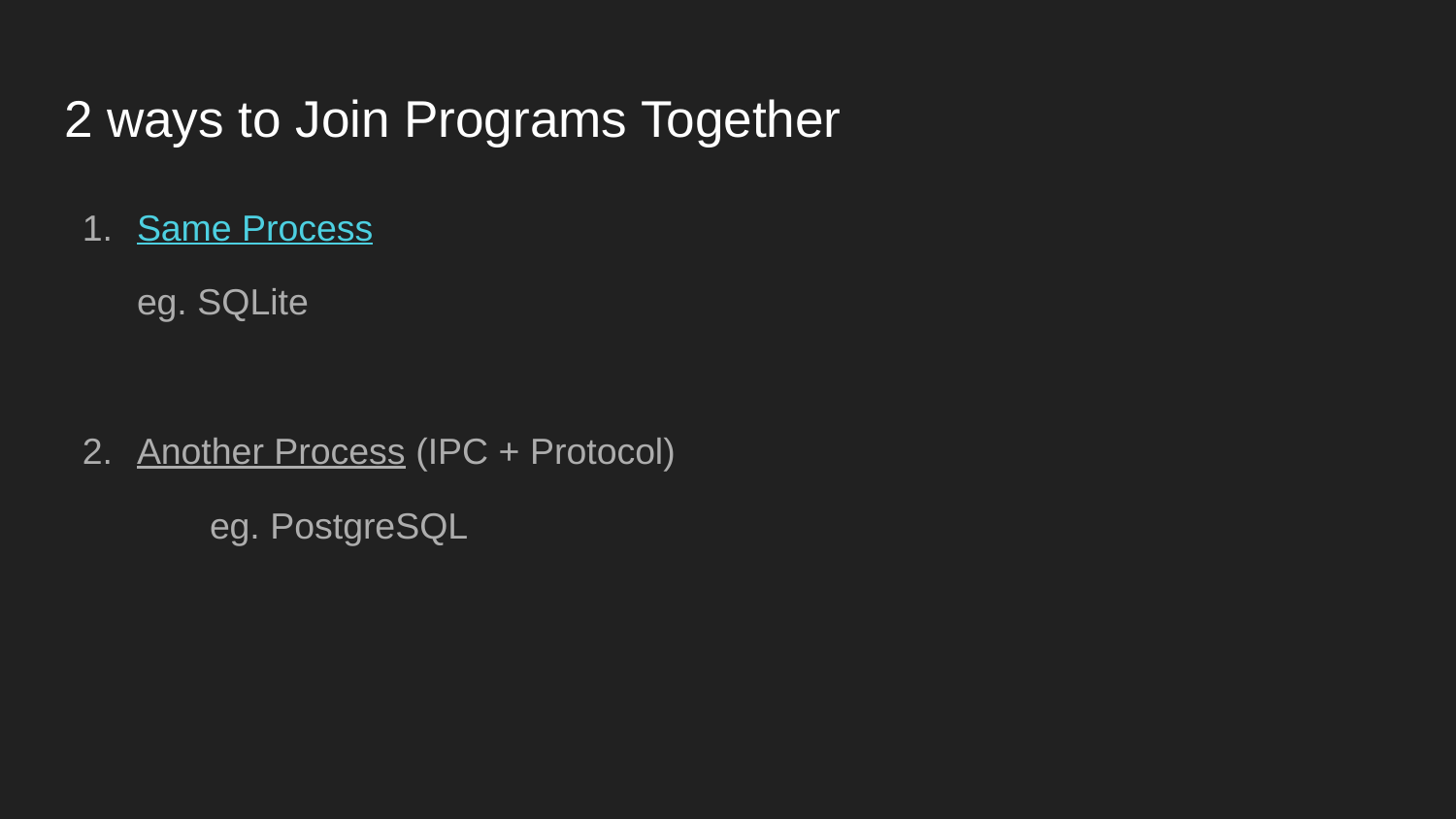

# 2 ways to Join Programs Together
Same Process
eg. SQLite

Another Process (IPC + Protocol)
	eg. PostgreSQL